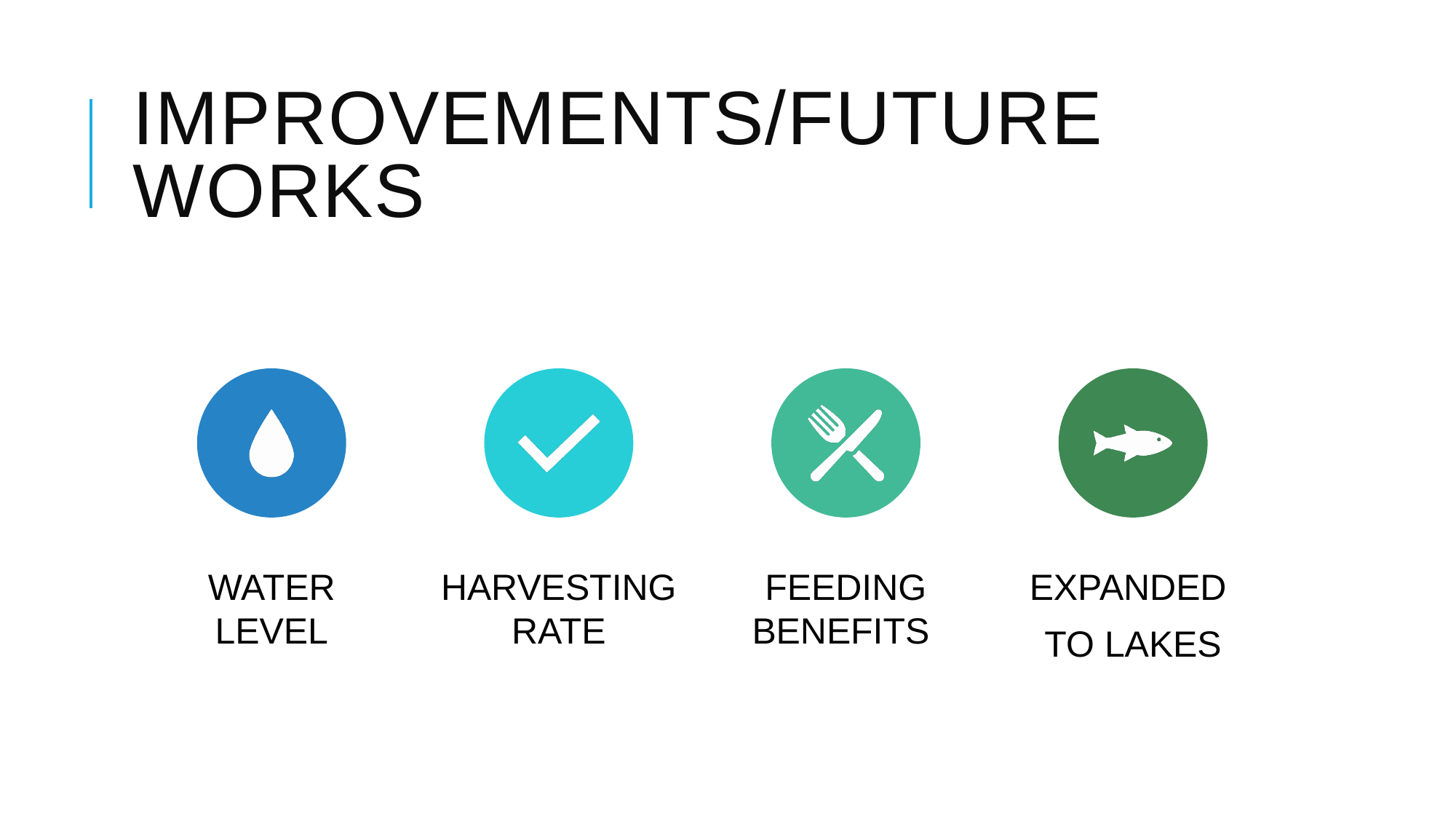

# Improvements/Future Works
water level
Harvesting rate
Feeding Benefits
Expanded
to Lakes